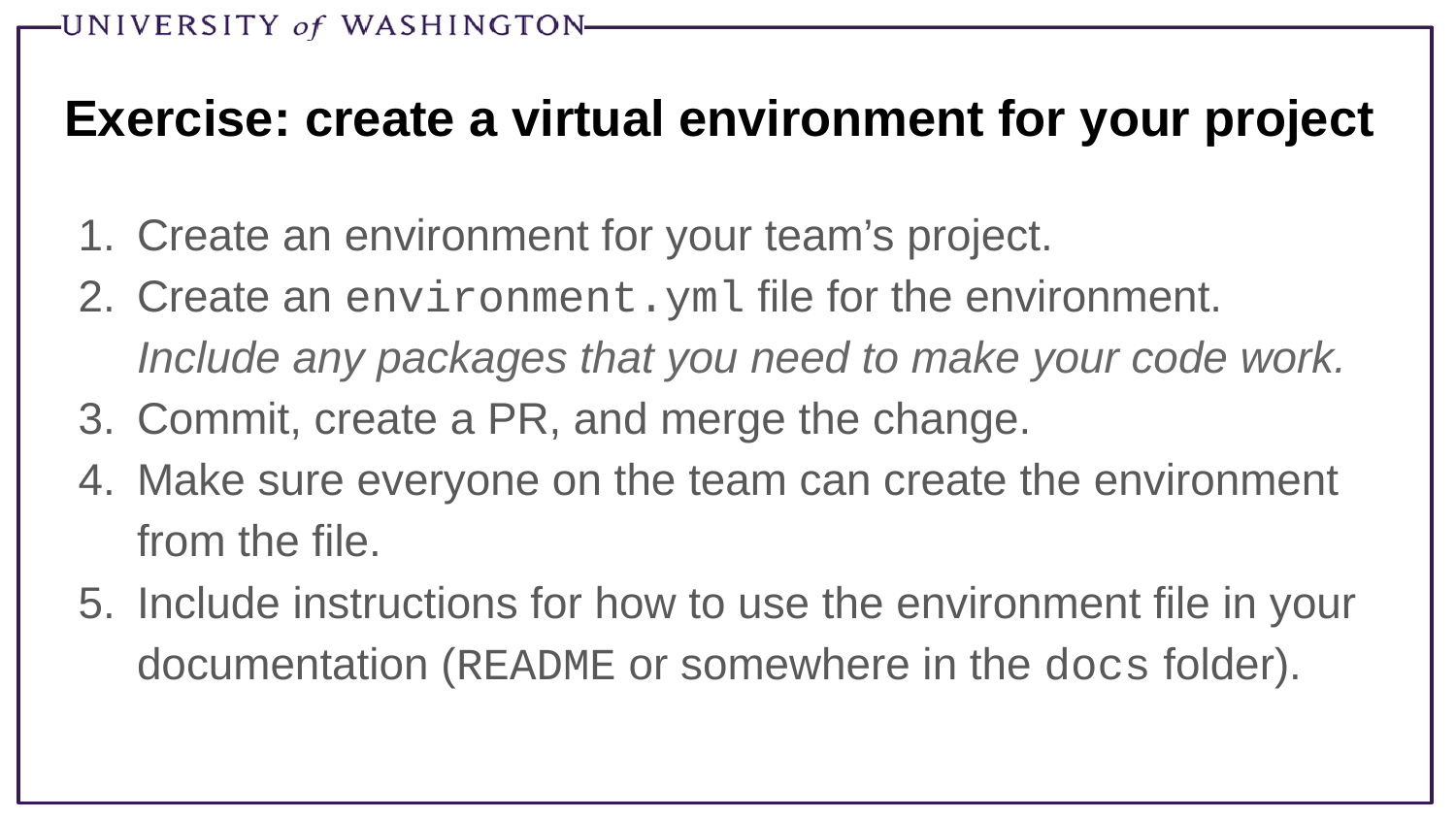

# Exercise: create a virtual environment for your project
Create an environment for your team’s project.
Create an environment.yml file for the environment.
Include any packages that you need to make your code work.
Commit, create a PR, and merge the change.
Make sure everyone on the team can create the environment from the file.
Include instructions for how to use the environment file in your documentation (README or somewhere in the docs folder).